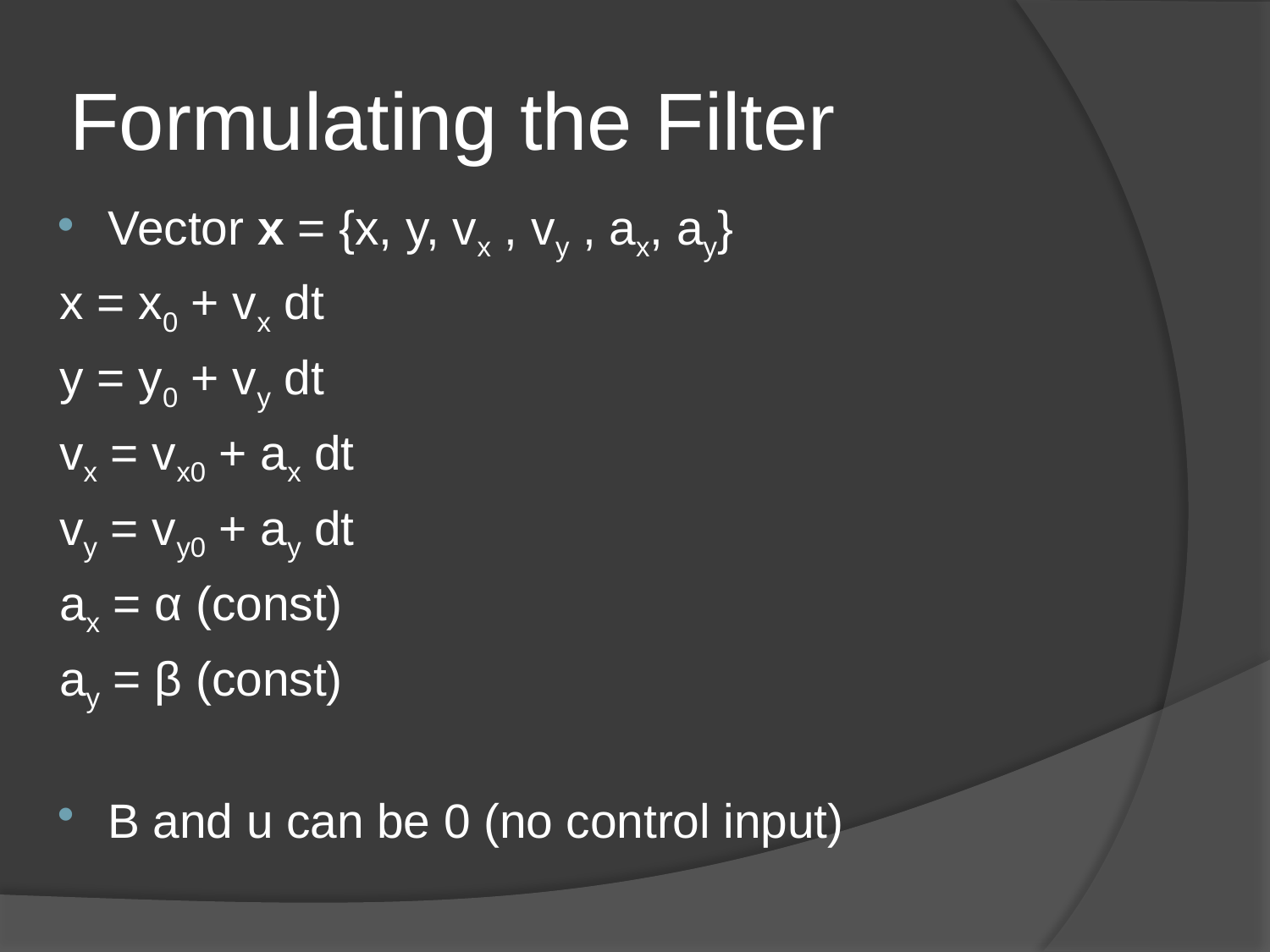

# Formulating the Filter
Vector x = {x, y, vx , vy , ax, ay}
x = x0 + vx dt
y = y0 + vy dt
vx = vx0 + ax dt
vy = vy0 + ay dt
ax = α (const)
ay = β (const)

B and u can be 0 (no control input)